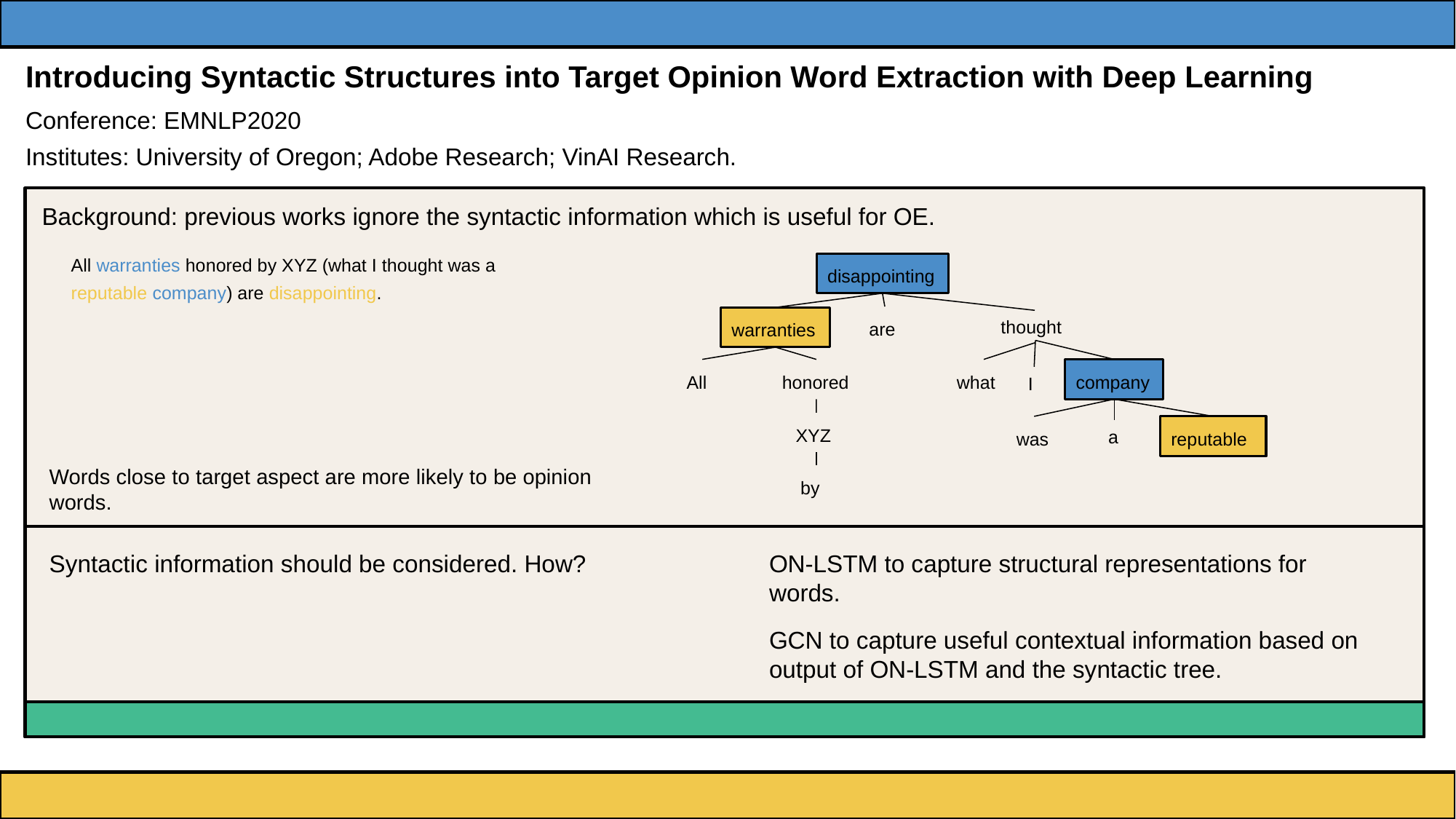

Introducing Syntactic Structures into Target Opinion Word Extraction with Deep Learning
Conference: EMNLP2020
Institutes: University of Oregon; Adobe Research; VinAI Research.

Background: previous works ignore the syntactic information which is useful for OE.
All warranties honored by XYZ (what I thought was a reputable company) are disappointing.
disappointing
are
warranties
thought
All
honored
what
company
I
XYZ
was
reputable
a
by
Words close to target aspect are more likely to be opinion words.
ON-LSTM to capture structural representations for words.
Syntactic information should be considered. How?
GCN to capture useful contextual information based on output of ON-LSTM and the syntactic tree.